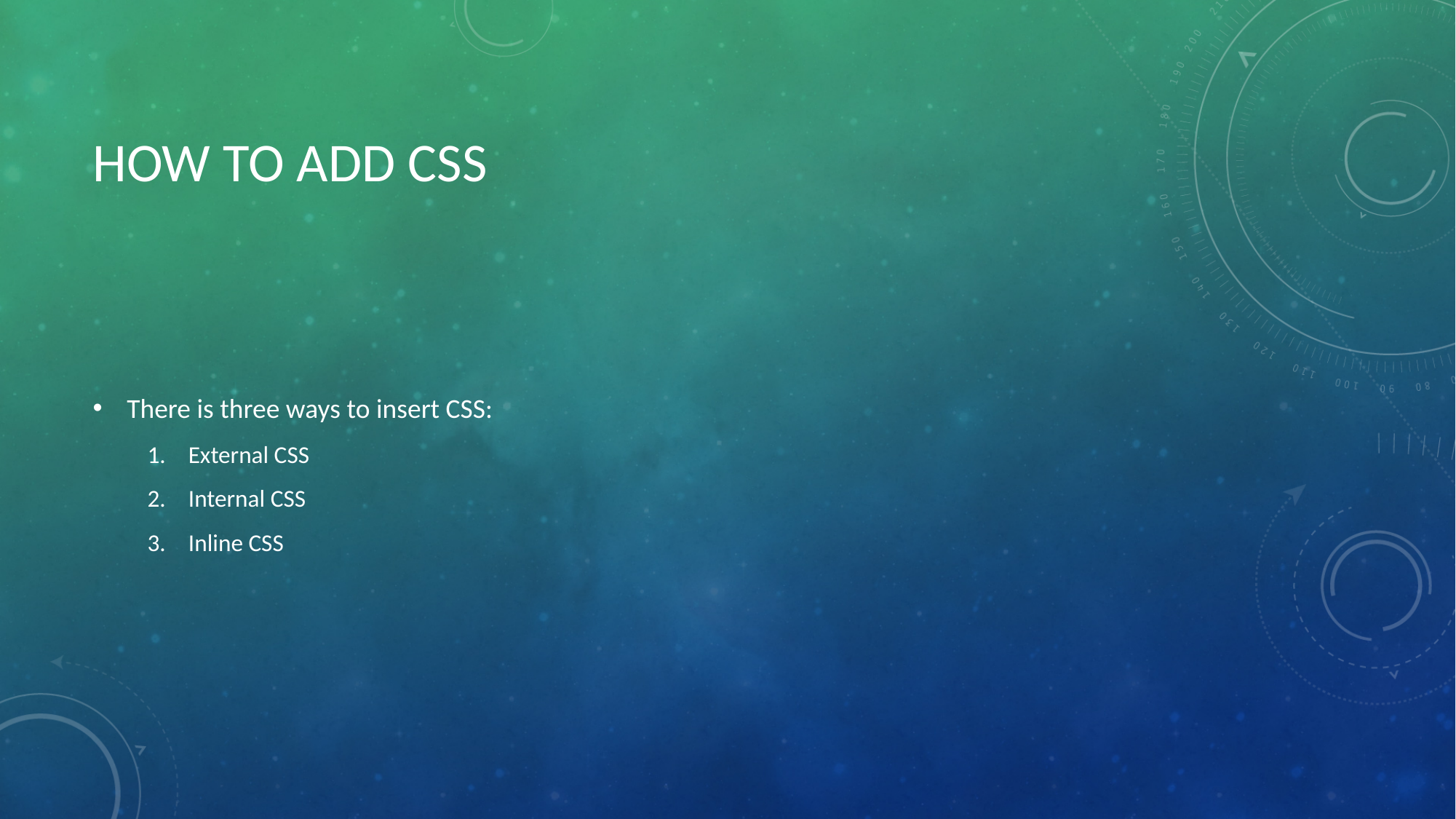

# How to add css
There is three ways to insert CSS:
External CSS
Internal CSS
Inline CSS